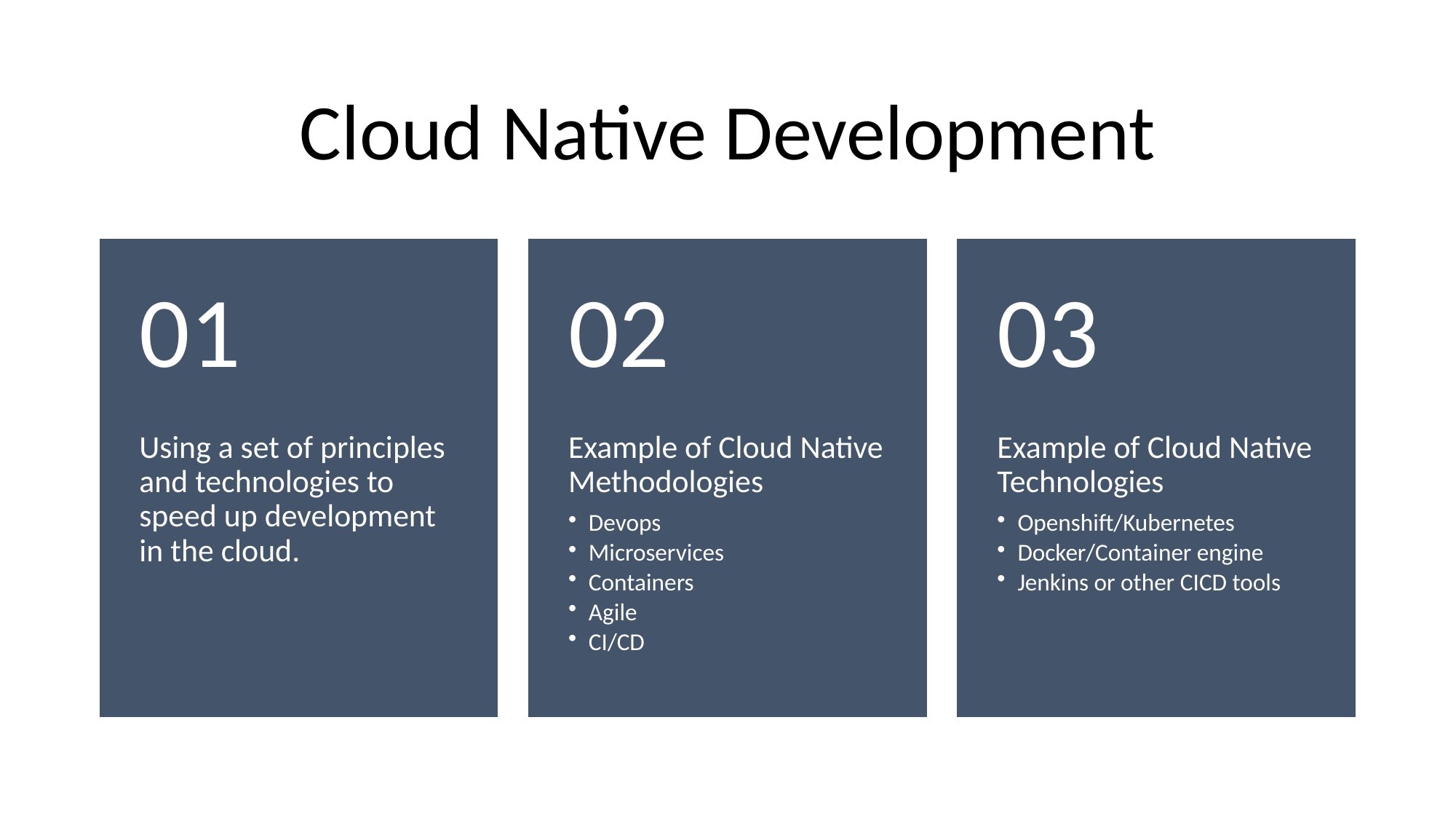

# Cloud Native Development
Using a set of principles and technologies to speed up development in the cloud.
01
Example of Cloud Native Methodologies
Devops
Microservices
Containers
Agile
CI/CD
02
Example of Cloud Native Technologies
Openshift/Kubernetes
Docker/Container engine
Jenkins or other CICD tools
03